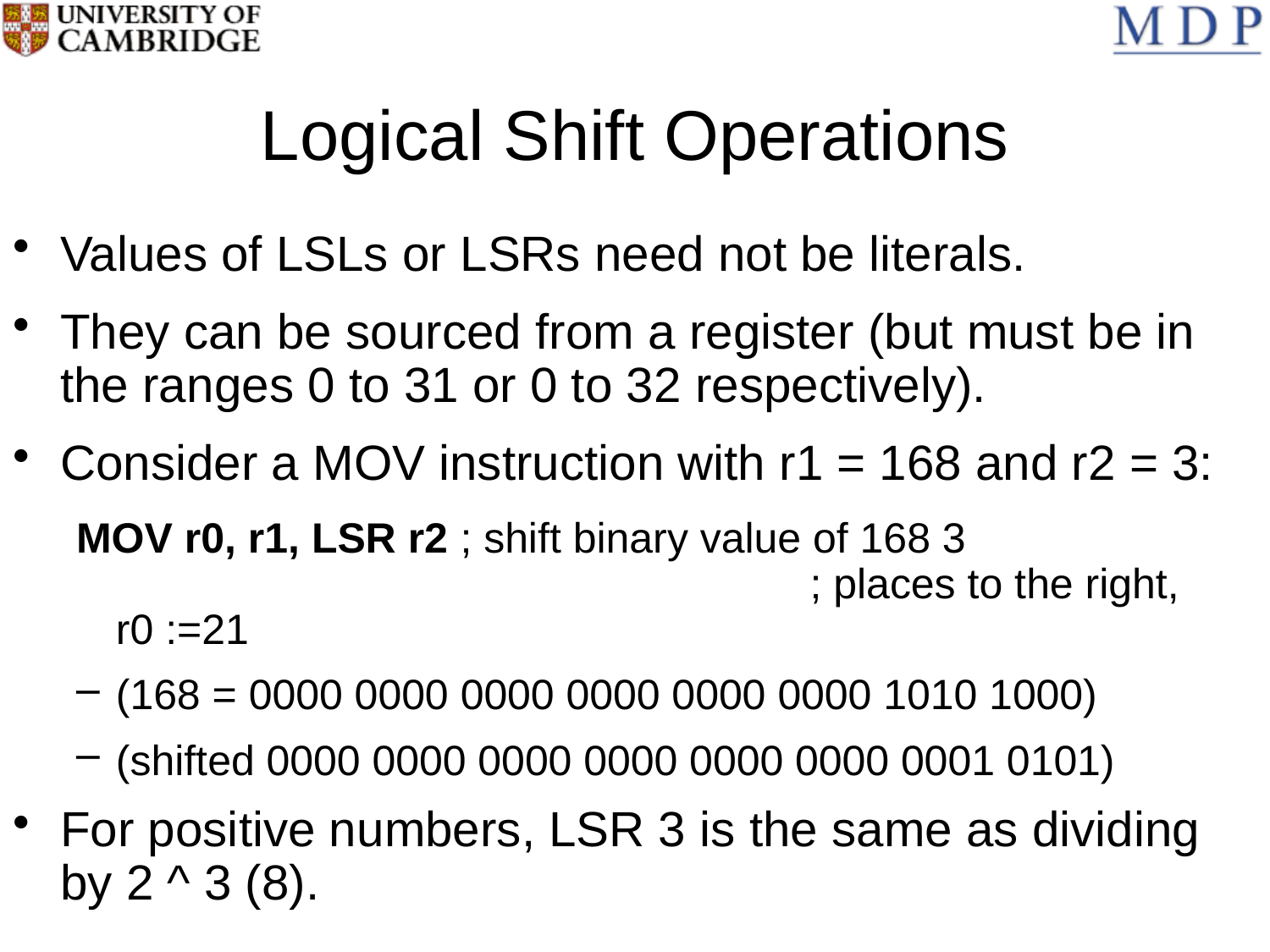

# Logical Shift Operations
Values of LSLs or LSRs need not be literals.
They can be sourced from a register (but must be in the ranges 0 to 31 or 0 to 32 respectively).
Consider a MOV instruction with r1 = 168 and r2 = 3:
MOV r0, r1, LSR r2 ; shift binary value of 168 3                                               			     ; places to the right, r0 :=21
(168 = 0000 0000 0000 0000 0000 0000 1010 1000)
(shifted 0000 0000 0000 0000 0000 0000 0001 0101)
For positive numbers, LSR 3 is the same as dividing by 2 ^ 3 (8).